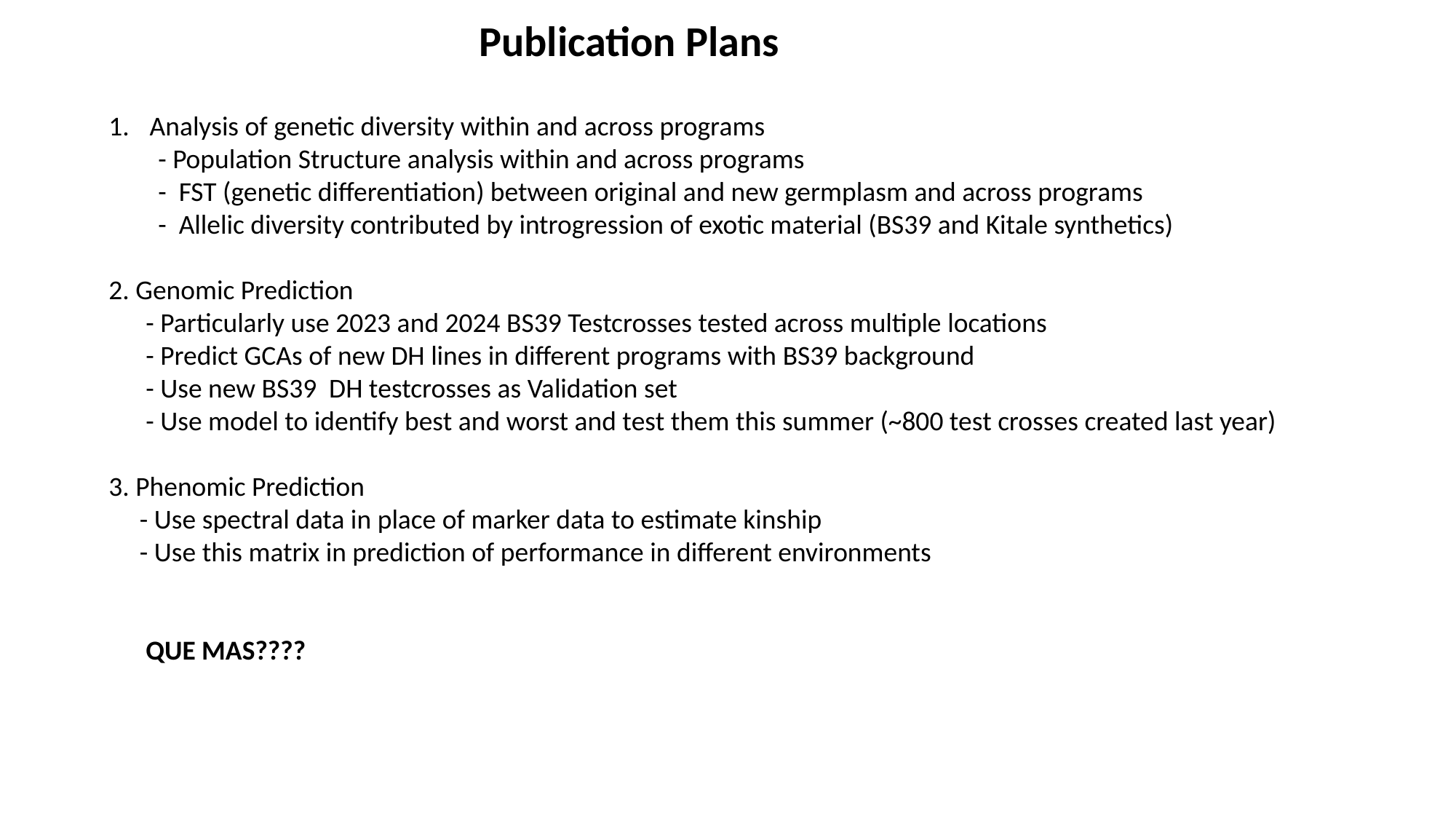

Publication Plans
Analysis of genetic diversity within and across programs
        - Population Structure analysis within and across programs
        -  FST (genetic differentiation) between original and new germplasm and across programs
        -  Allelic diversity contributed by introgression of exotic material (BS39 and Kitale synthetics)

2. Genomic Prediction
      - Particularly use 2023 and 2024 BS39 Testcrosses tested across multiple locations
      - Predict GCAs of new DH lines in different programs with BS39 background
      - Use new BS39  DH testcrosses as Validation set
      - Use model to identify best and worst and test them this summer (~800 test crosses created last year)

3. Phenomic Prediction
     - Use spectral data in place of marker data to estimate kinship
     - Use this matrix in prediction of performance in different environments

      QUE MAS????